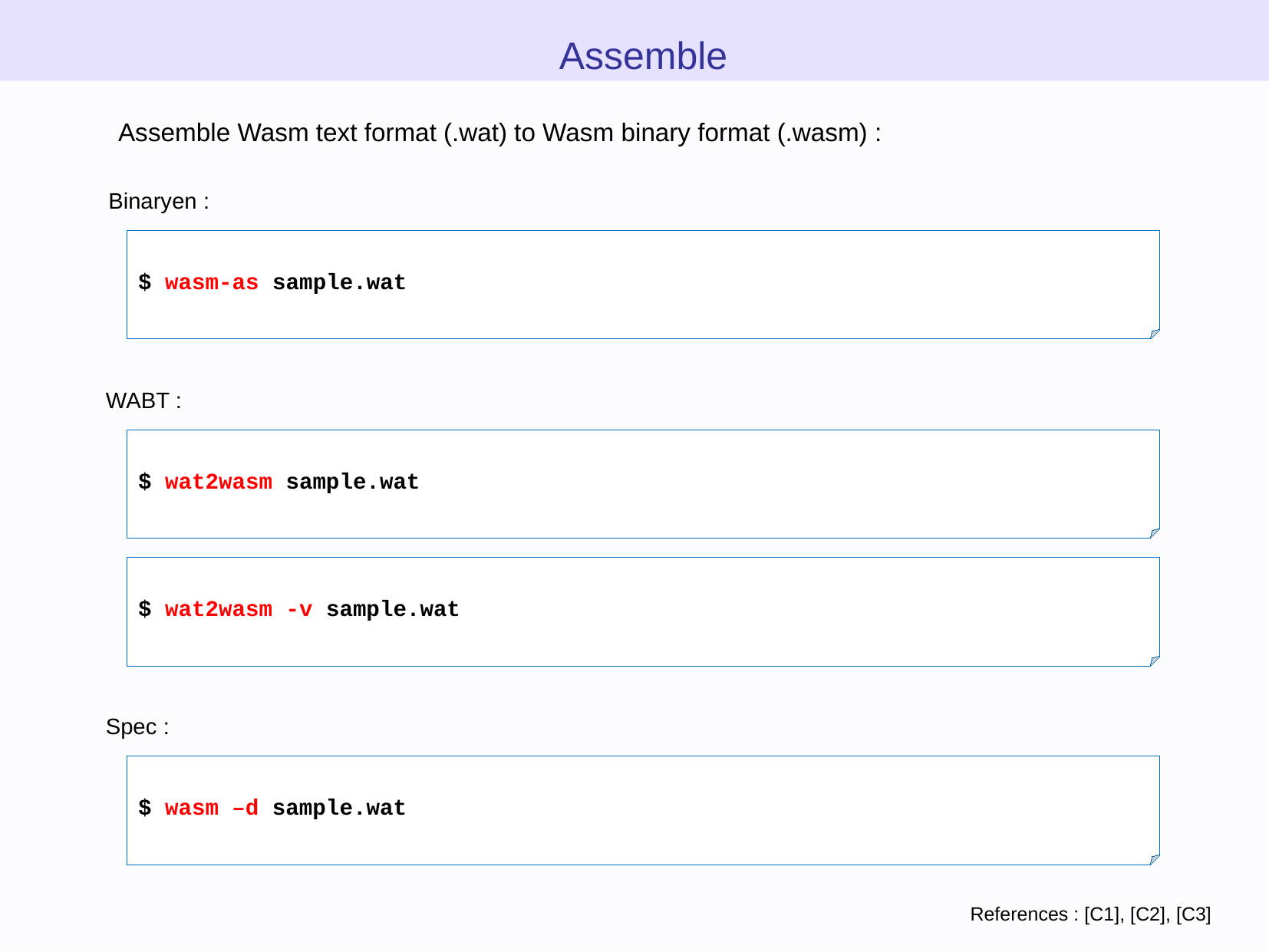

Assemble
Assemble Wasm text format (.wat) to Wasm binary format (.wasm) :
Binaryen :

$ wasm-as sample.wat

WABT :

$ wat2wasm sample.wat

$ wat2wasm -v sample.wat
Spec :

$ wasm –d sample.wat

References : [C1], [C2], [C3]